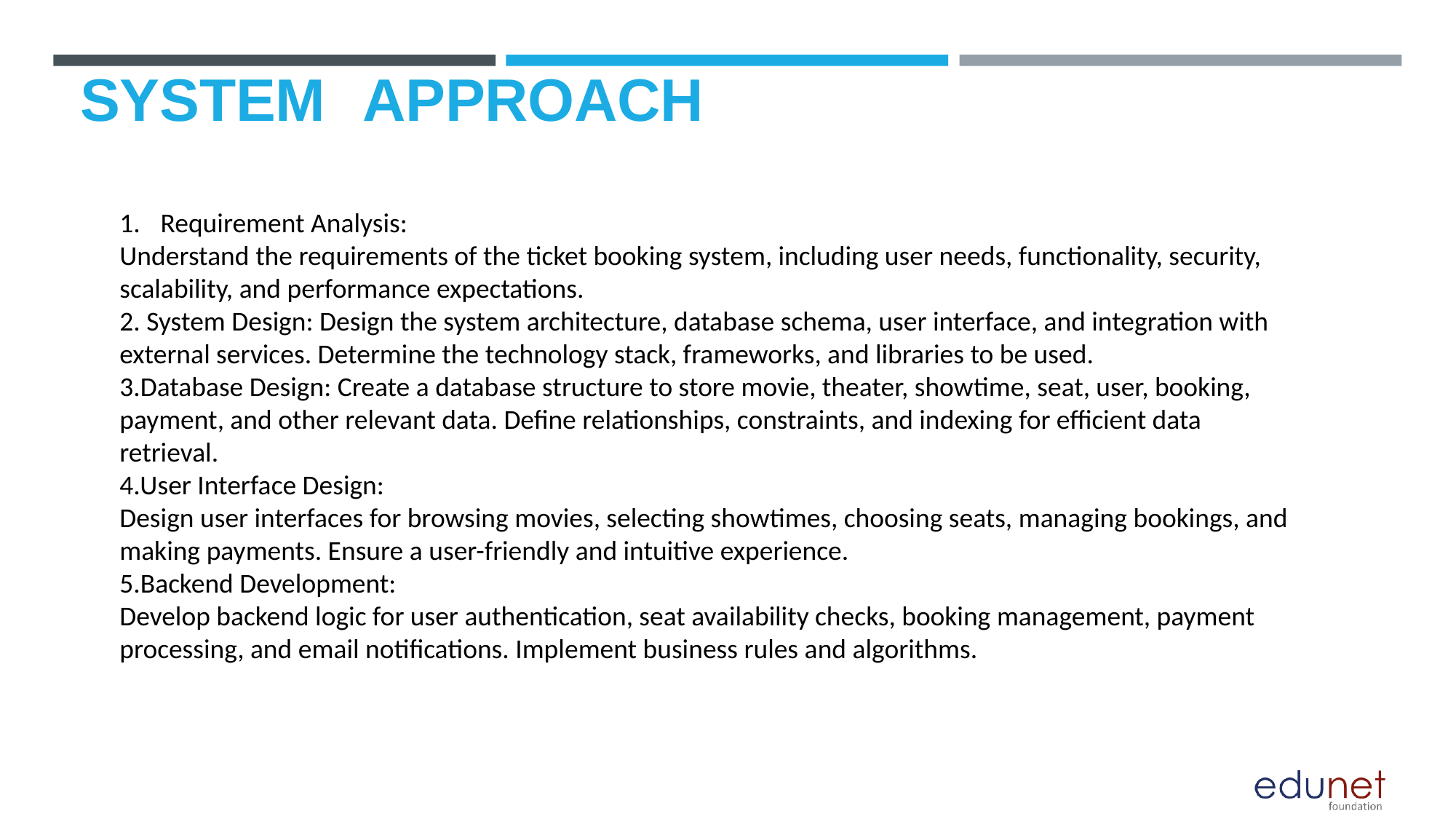

# SYSTEM	APPROACH
Requirement Analysis:
Understand the requirements of the ticket booking system, including user needs, functionality, security, scalability, and performance expectations.
2. System Design: Design the system architecture, database schema, user interface, and integration with external services. Determine the technology stack, frameworks, and libraries to be used.
3.Database Design: Create a database structure to store movie, theater, showtime, seat, user, booking, payment, and other relevant data. Define relationships, constraints, and indexing for efficient data retrieval.
4.User Interface Design:
Design user interfaces for browsing movies, selecting showtimes, choosing seats, managing bookings, and making payments. Ensure a user-friendly and intuitive experience.
5.Backend Development:
Develop backend logic for user authentication, seat availability checks, booking management, payment processing, and email notifications. Implement business rules and algorithms.